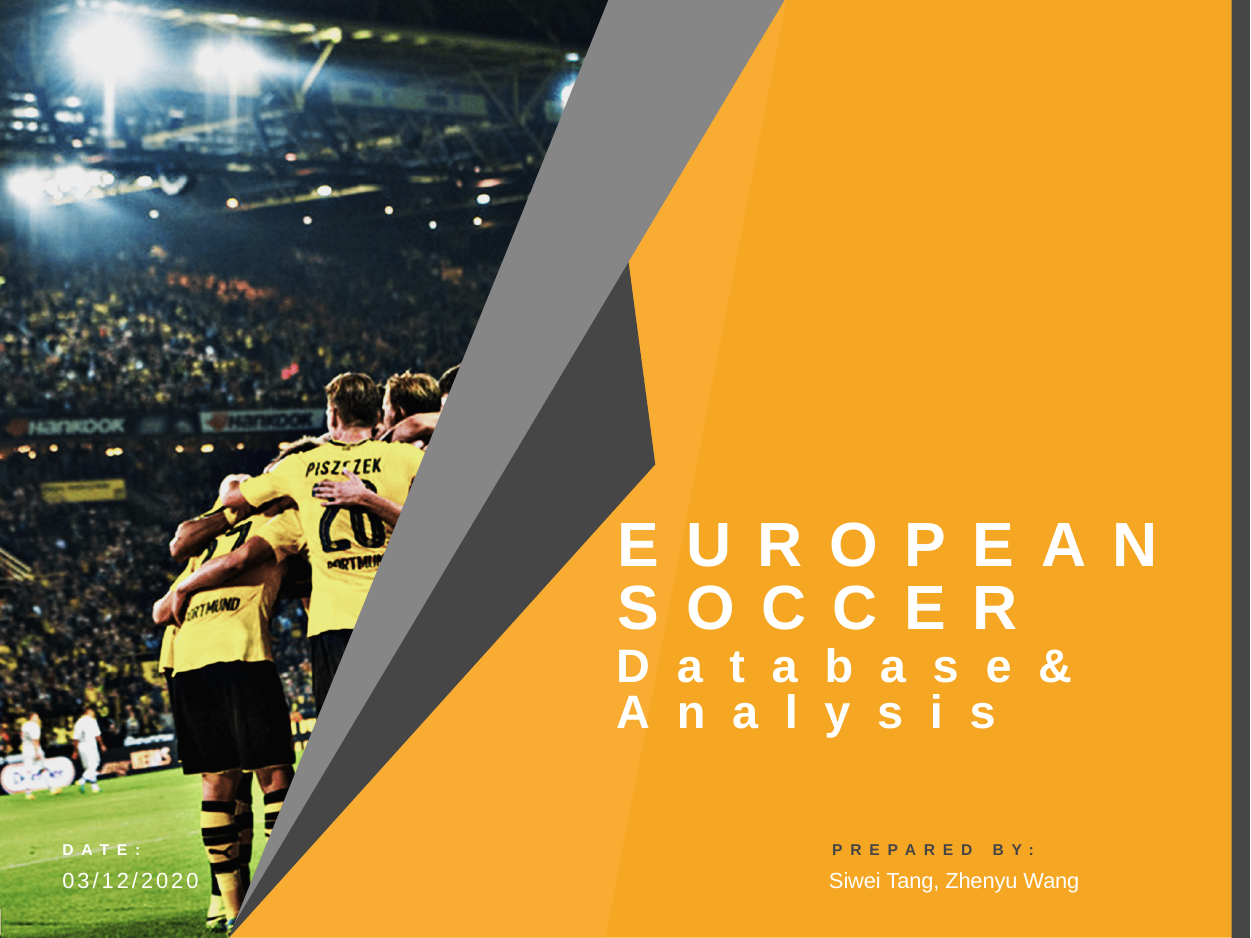

EUROPEAN
SOCCER

Database&
Analysis
DATE:
PREPARED BY:
03/12/2020
Siwei Tang, Zhenyu Wang